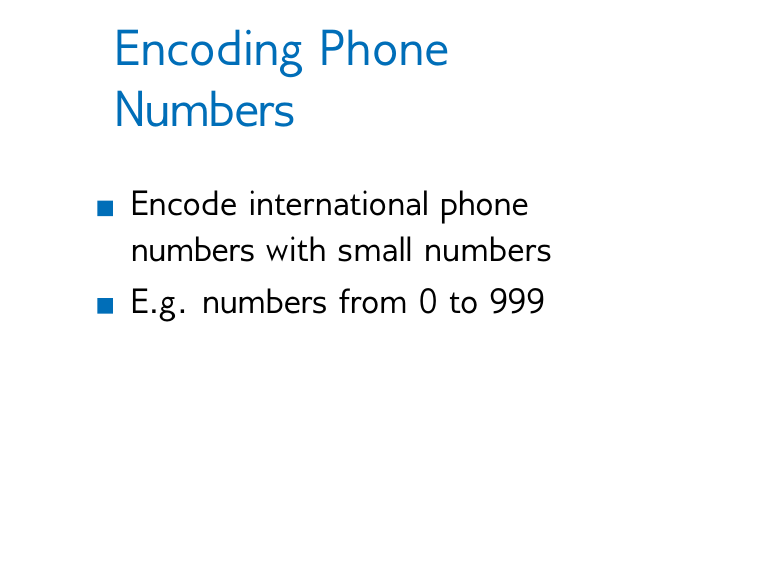

# Encoding Phone Numbers
Encode international phone numbers with small numbers
E.g. numbers from 0 to 999